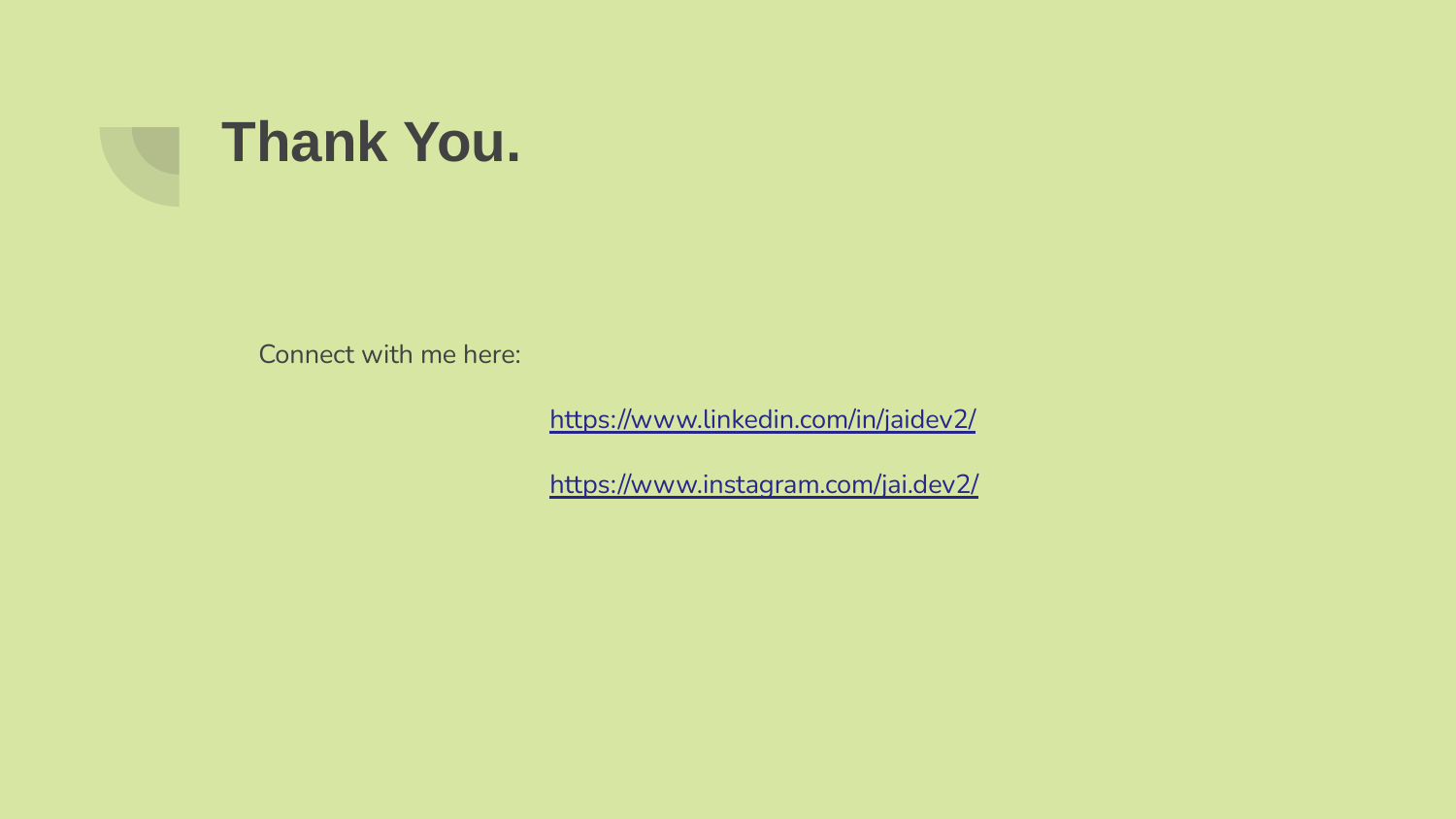

# Thank You.
Connect with me here:
		https://www.linkedin.com/in/jaidev2/
		https://www.instagram.com/jai.dev2/